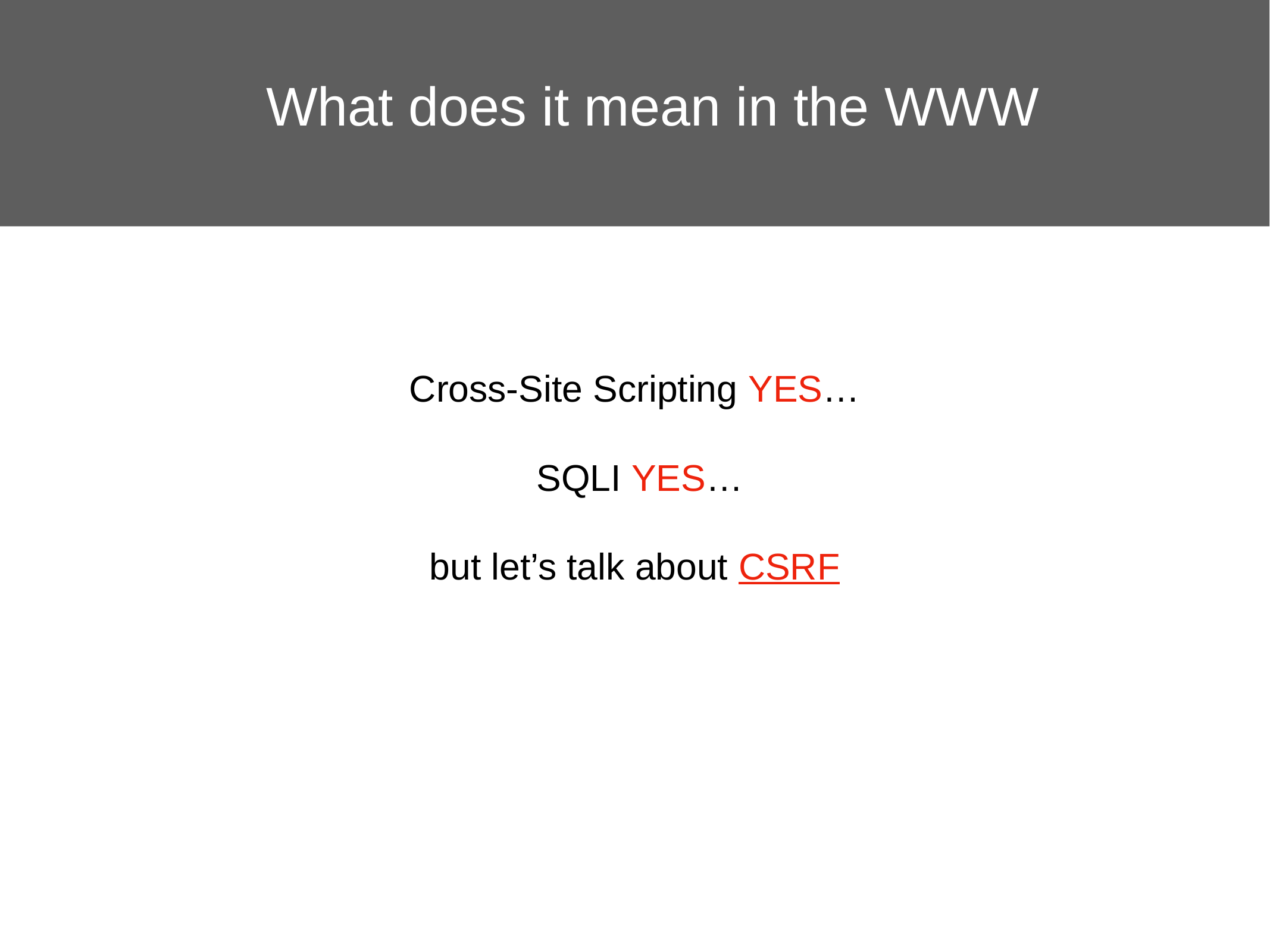

# What does it mean in the WWW
Cross-Site Scripting YES…

 SQLI YES…

but let’s talk about CSRF